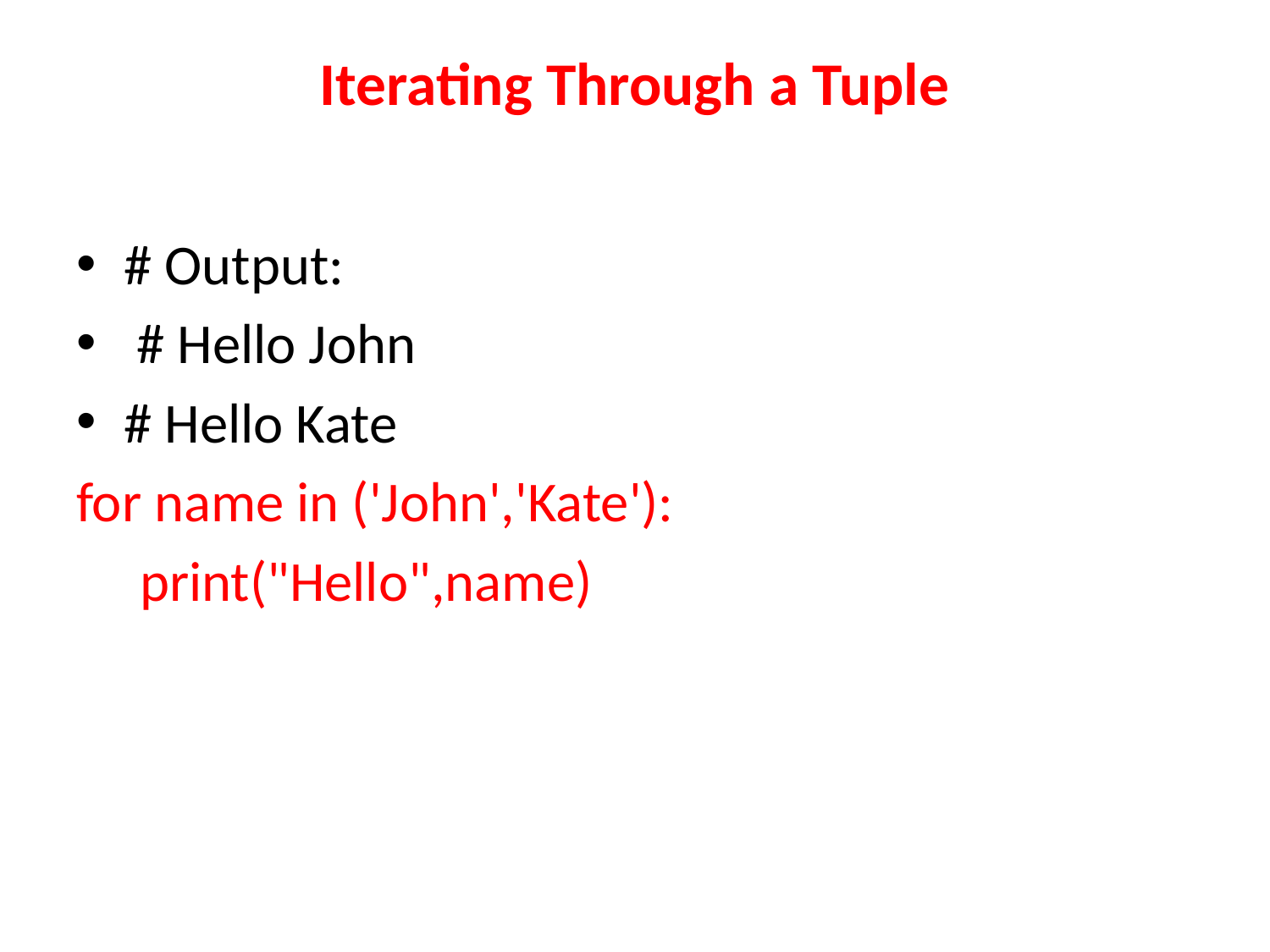

# Iterating Through a Tuple
# Output:
 # Hello John
# Hello Kate
for name in ('John','Kate'):
     print("Hello",name)